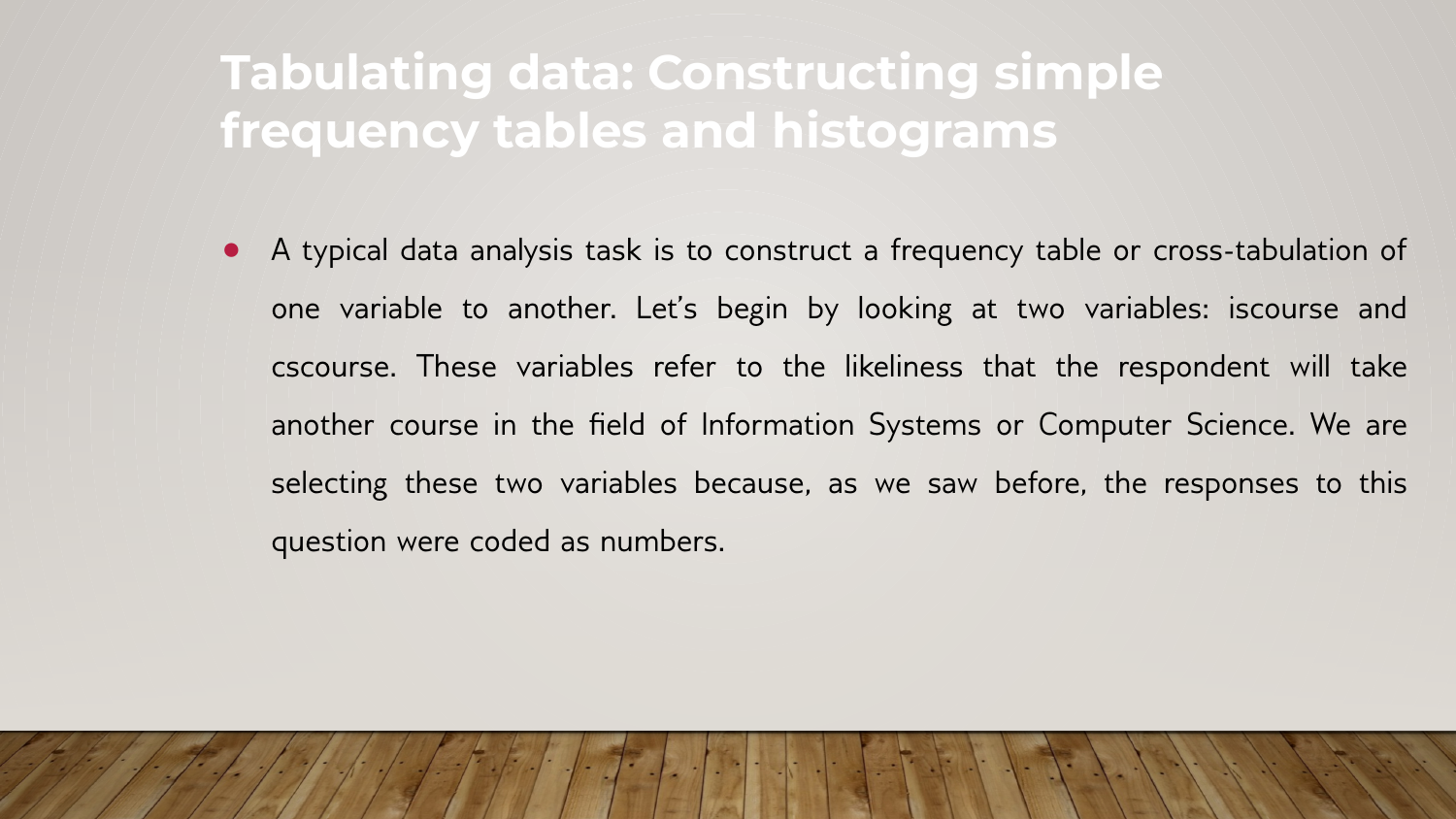

Tabulating data: Constructing simple frequency tables and histograms
A typical data analysis task is to construct a frequency table or cross-tabulation of one variable to another. Let’s begin by looking at two variables: iscourse and cscourse. These variables refer to the likeliness that the respondent will take another course in the field of Information Systems or Computer Science. We are selecting these two variables because, as we saw before, the responses to this question were coded as numbers.